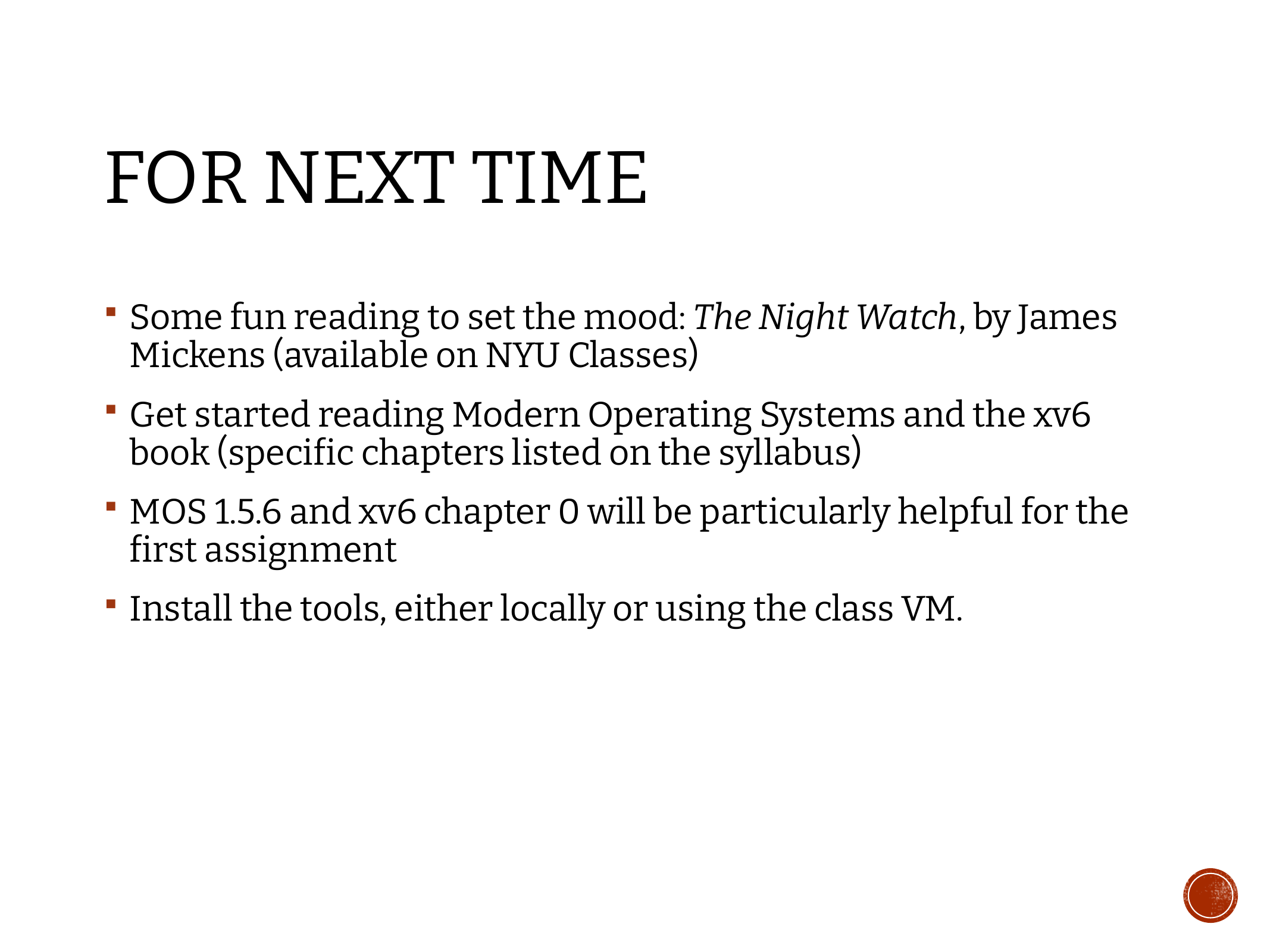

# For Next Time
Some fun reading to set the mood: The Night Watch, by James Mickens (available on NYU Classes)
Get started reading Modern Operating Systems and the xv6 book (specific chapters listed on the syllabus)
MOS 1.5.6 and xv6 chapter 0 will be particularly helpful for the first assignment
Install the tools, either locally or using the class VM.